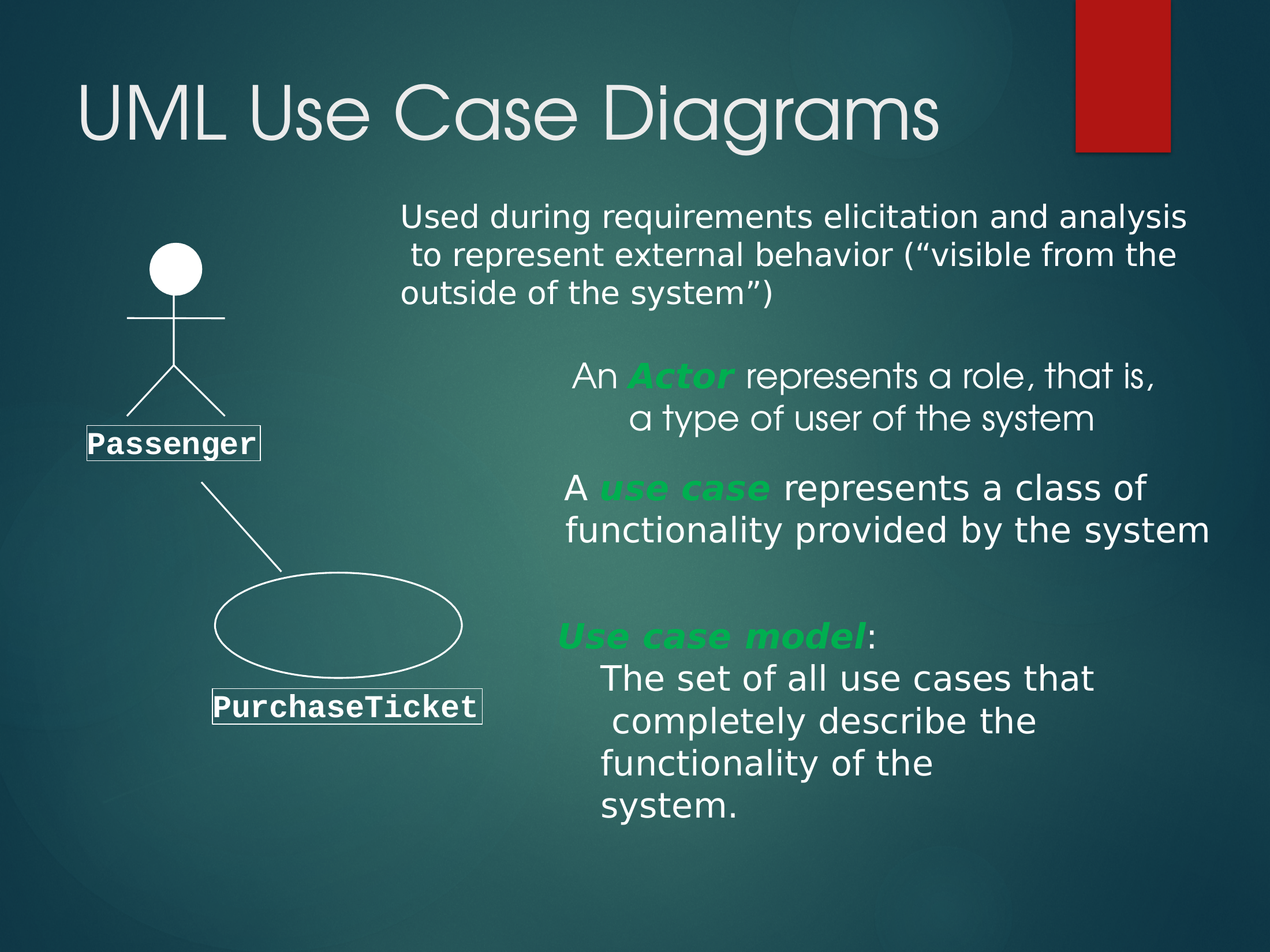

# UML Use Case Diagrams
Used during requirements elicitation and analysis  to represent external behavior (“visible from the  outside of the system”)

An Actor represents a role, that is,  a type of user of the system
A use case represents a class of  functionality provided by the system
Passenger

Use case model:
The set of all use cases that  completely describe the
functionality of the	system.
PurchaseTicket